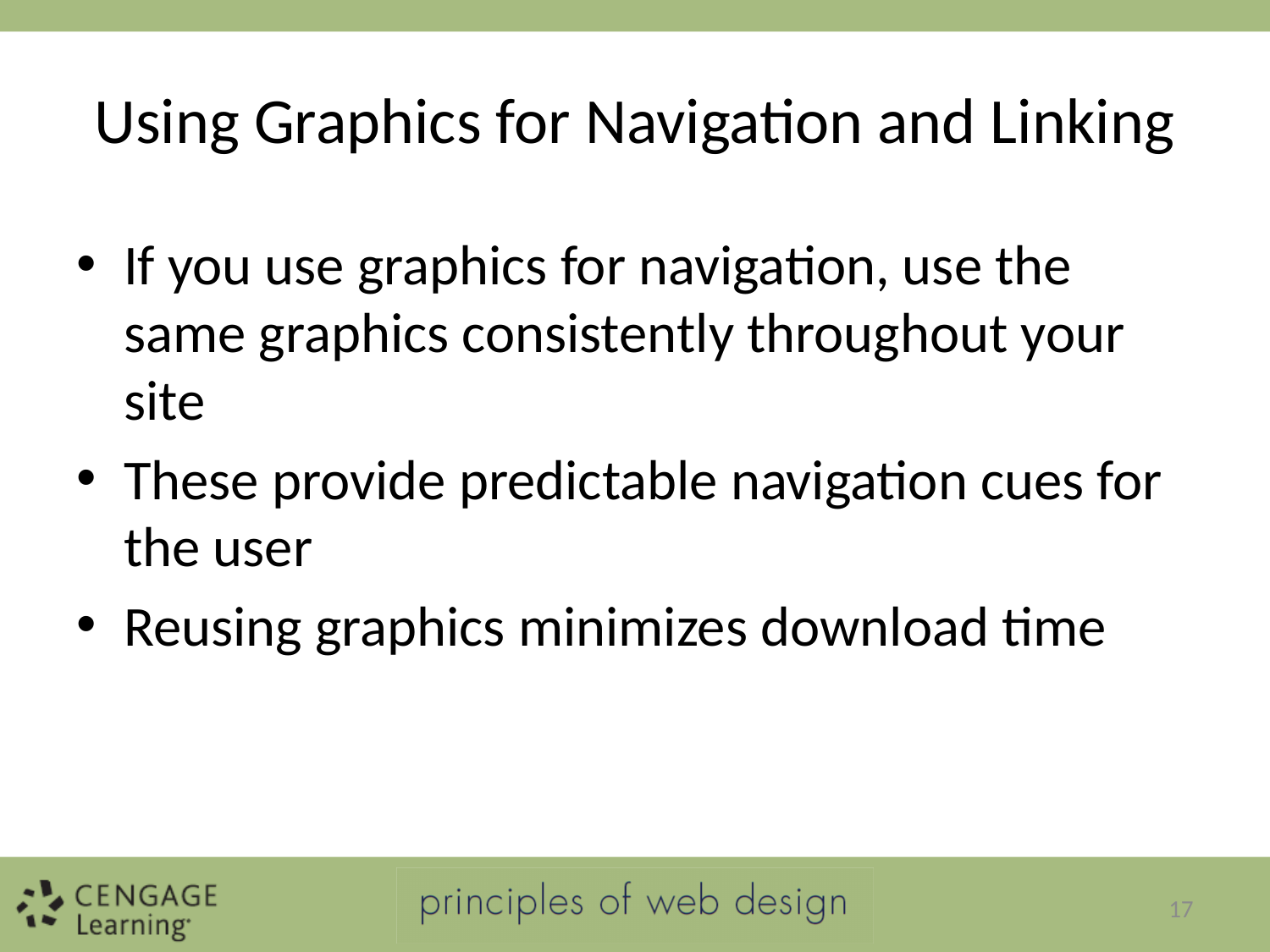

# Using Graphics for Navigation and Linking
If you use graphics for navigation, use the same graphics consistently throughout your site
These provide predictable navigation cues for the user
Reusing graphics minimizes download time

17